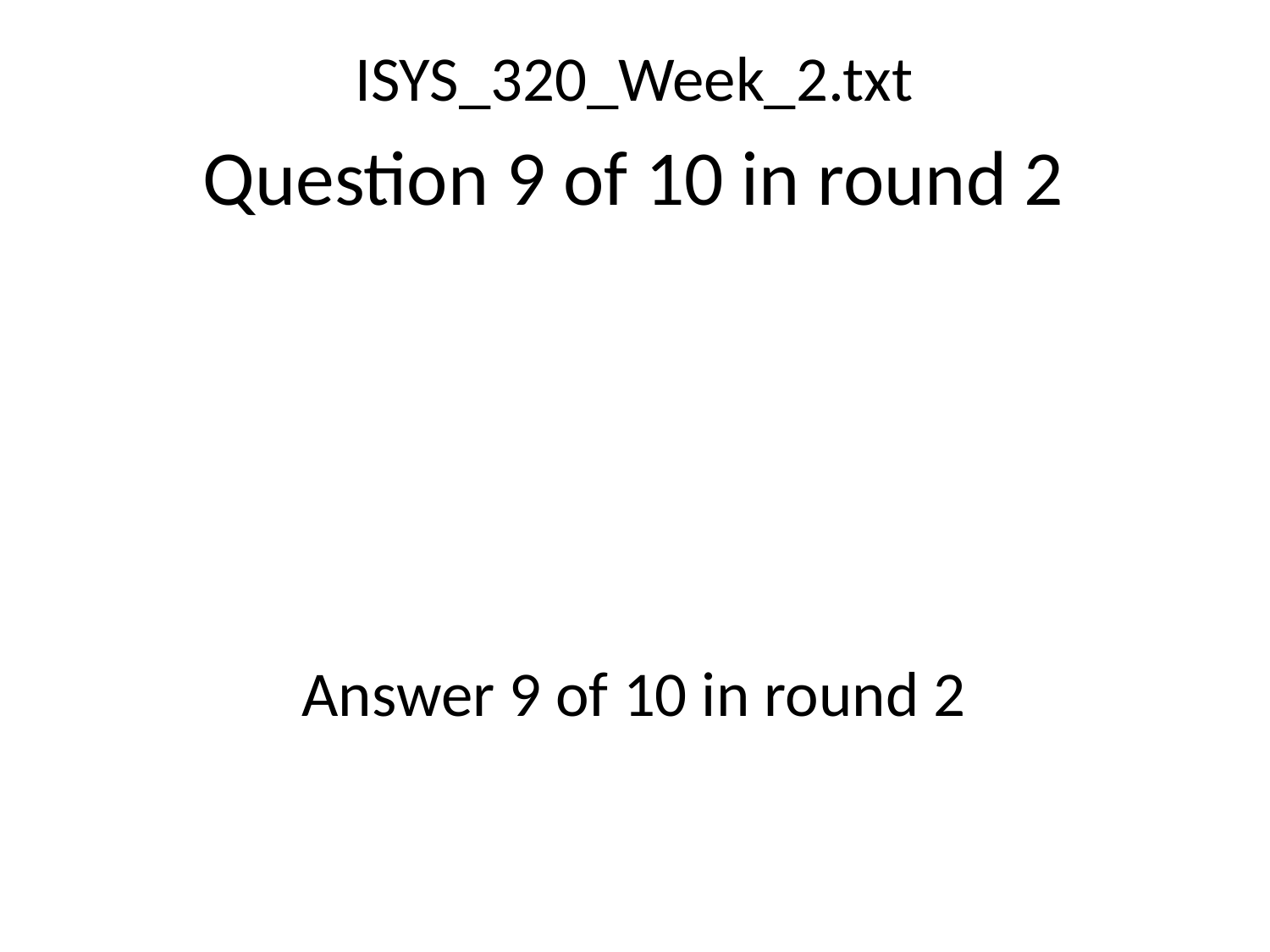

ISYS_320_Week_2.txt
Question 9 of 10 in round 2
Answer 9 of 10 in round 2